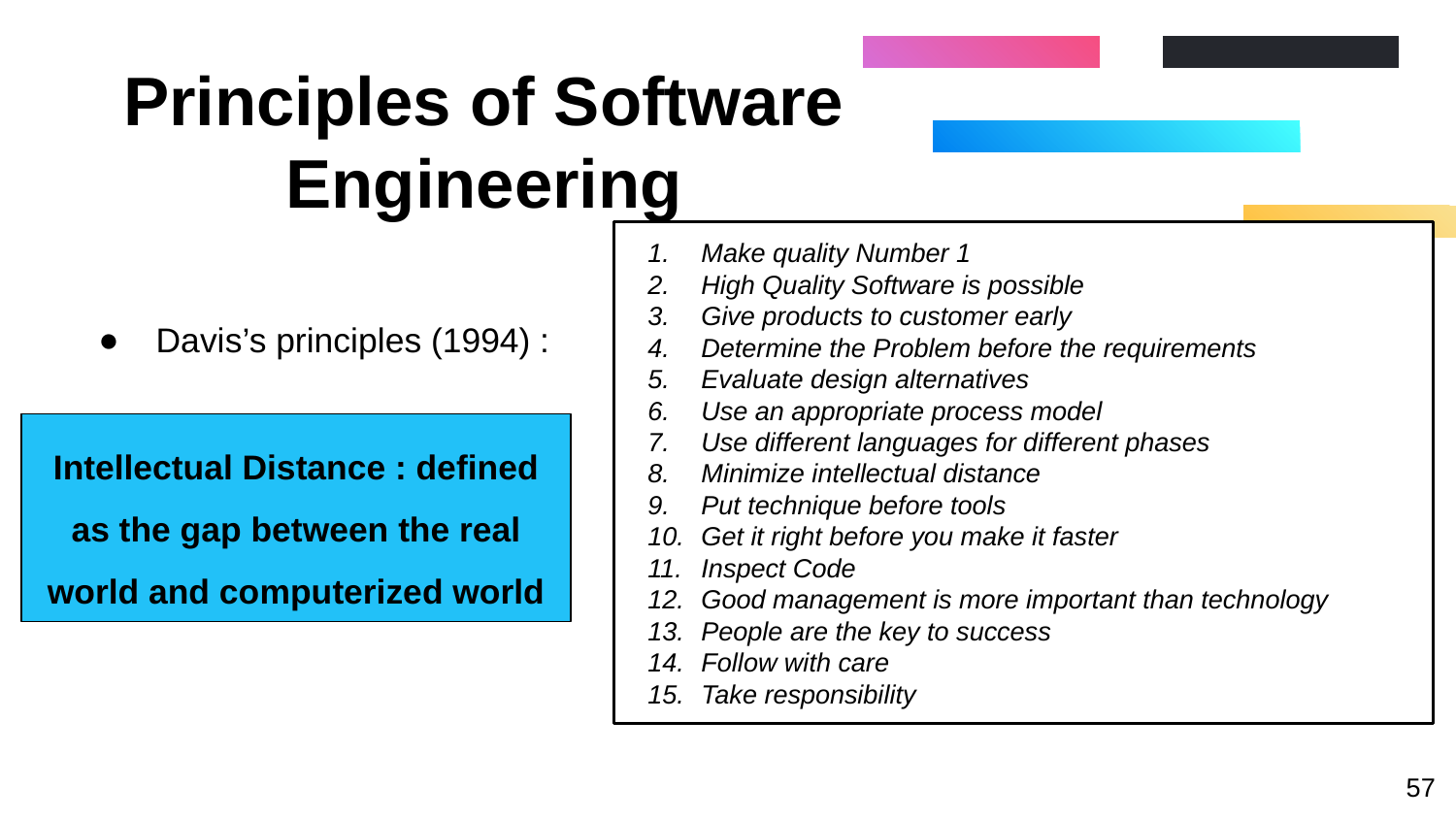

# Principles of Software Engineering
Make quality Number 1
High Quality Software is possible
Give products to customer early
Determine the Problem before the requirements
Evaluate design alternatives
Use an appropriate process model
Use different languages for different phases
Minimize intellectual distance
Put technique before tools
Get it right before you make it faster
Inspect Code
Good management is more important than technology
People are the key to success
Follow with care
Take responsibility
Davis’s principles (1994) :
Intellectual Distance : defined as the gap between the real world and computerized world
57